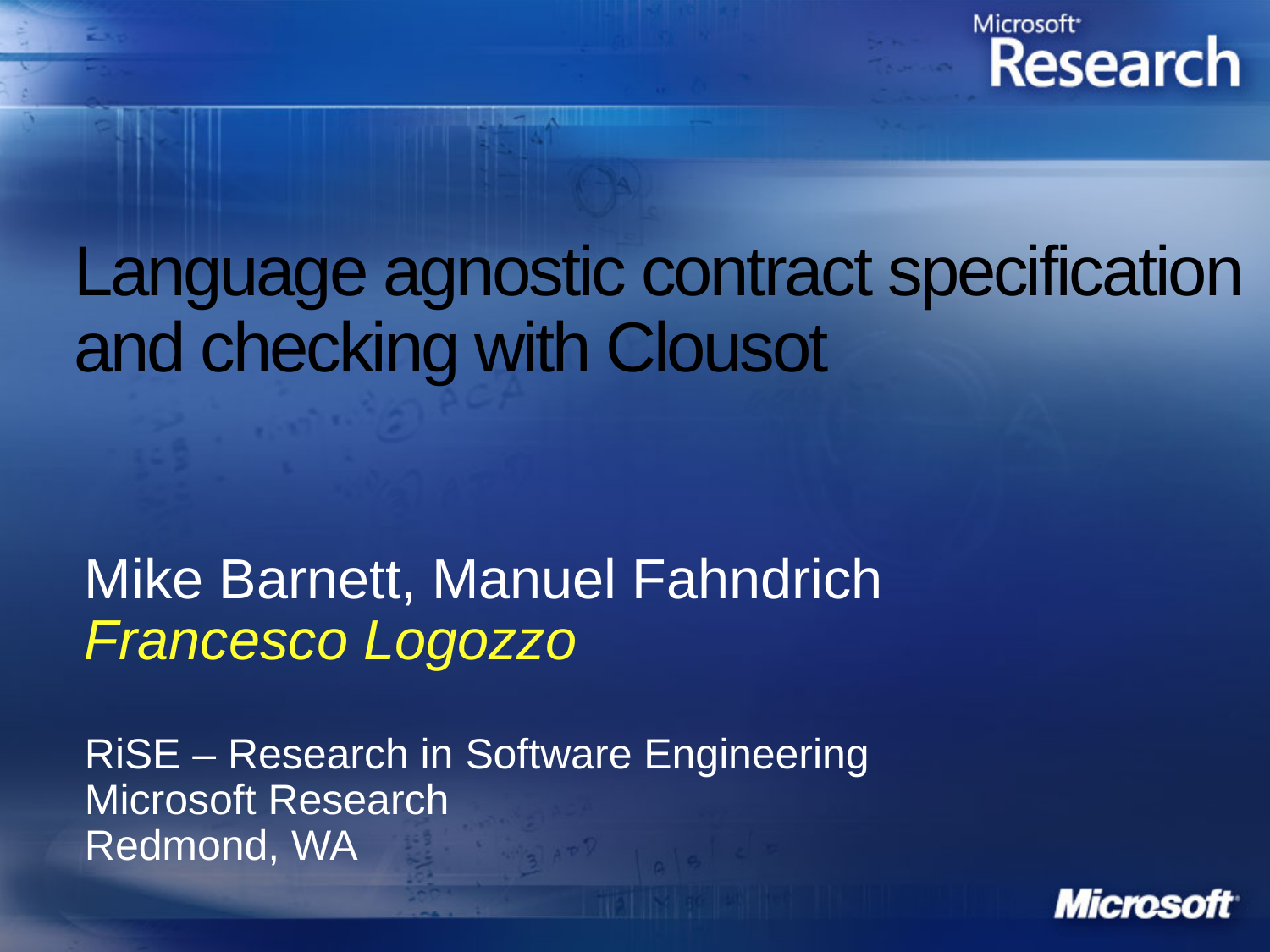

# Language agnostic contract specification and checking with Clousot
Mike Barnett, Manuel Fahndrich
Francesco Logozzo

RiSE – Research in Software Engineering
Microsoft Research
Redmond, WA